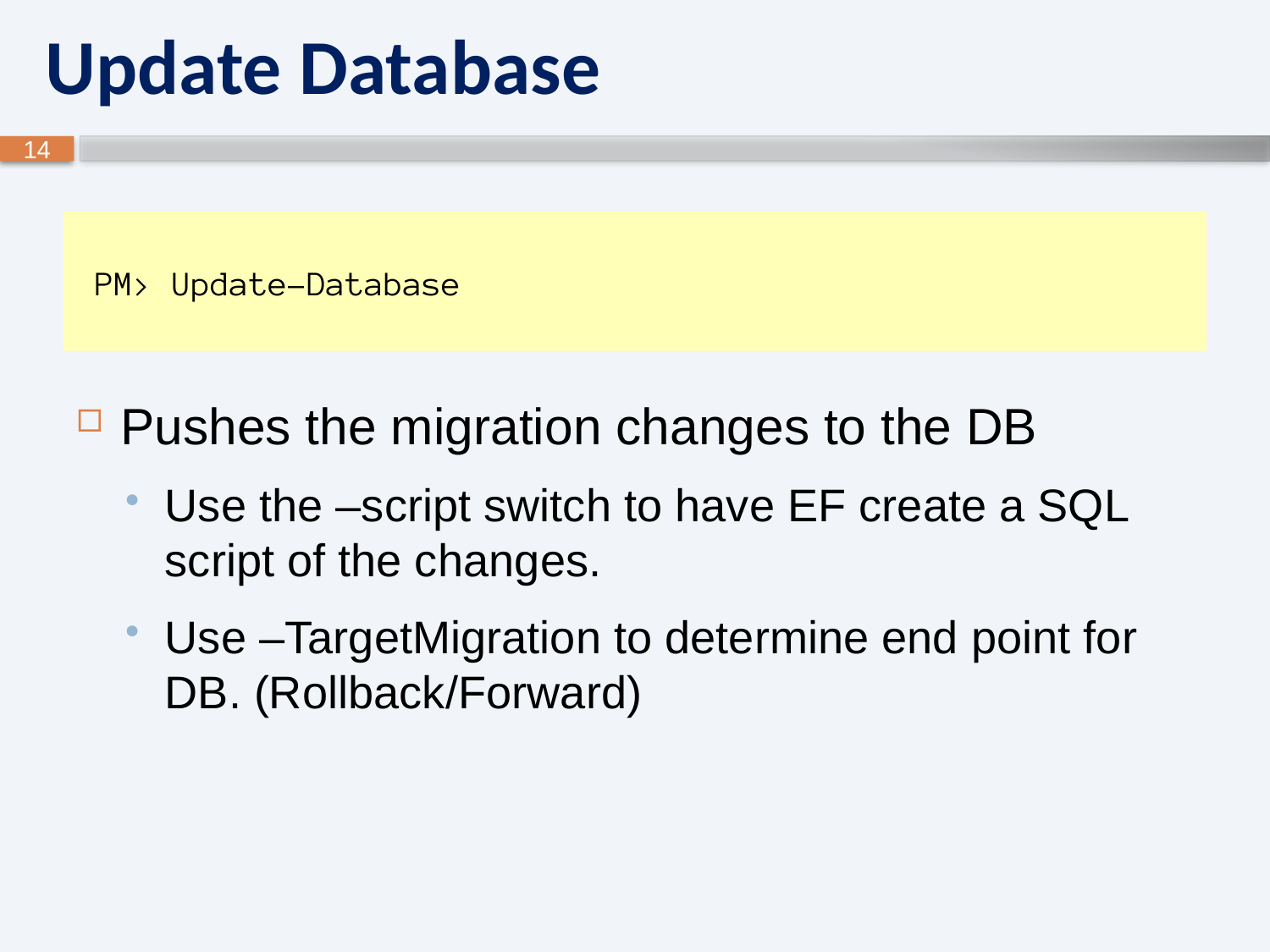

# Update Database

 PM> Update-Database

Pushes the migration changes to the DB
Use the –script switch to have EF create a SQL script of the changes.
Use –TargetMigration to determine end point for DB. (Rollback/Forward)